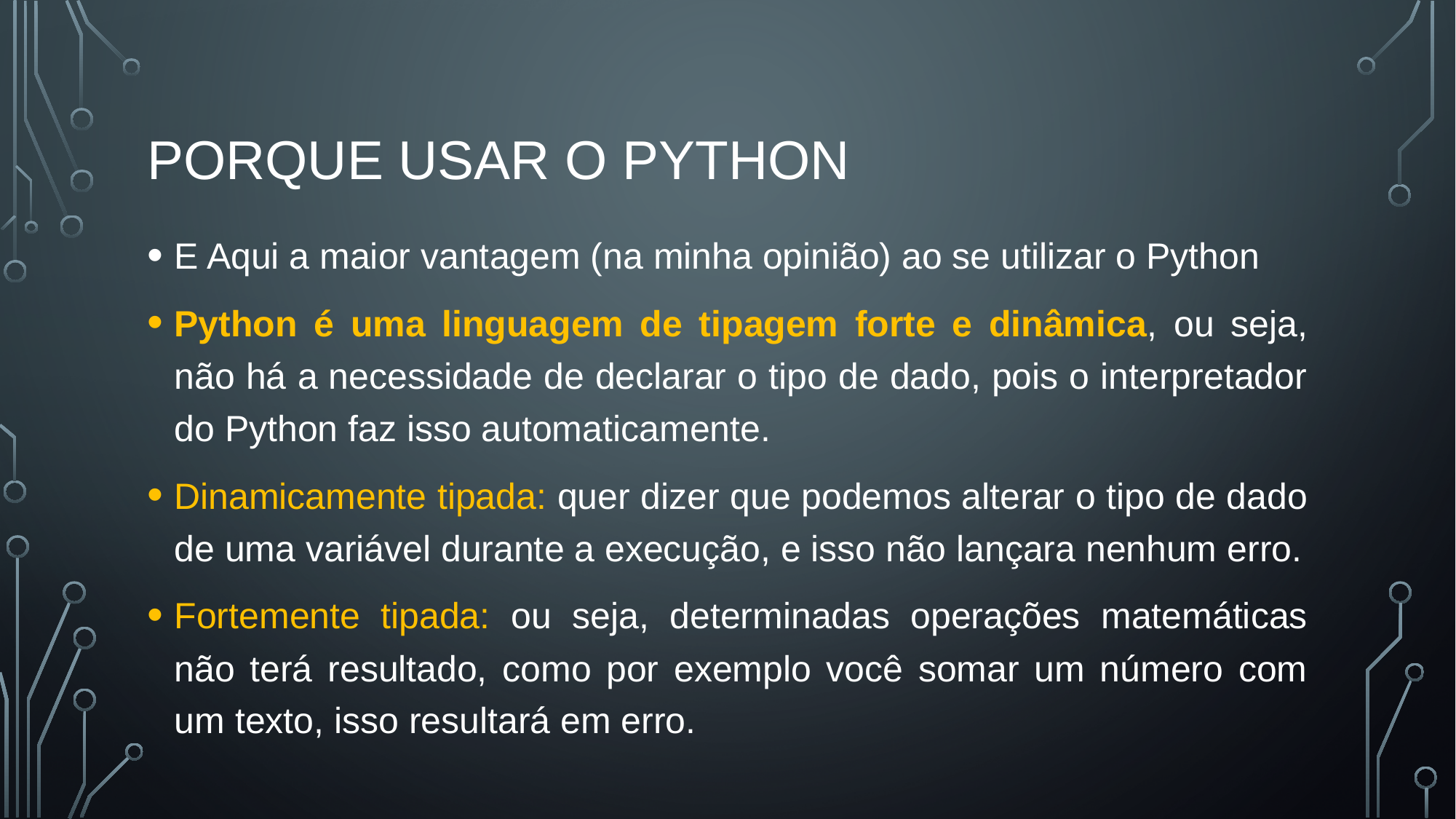

# Porque usar o python
E Aqui a maior vantagem (na minha opinião) ao se utilizar o Python
Python é uma linguagem de tipagem forte e dinâmica, ou seja, não há a necessidade de declarar o tipo de dado, pois o interpretador do Python faz isso automaticamente.
Dinamicamente tipada: quer dizer que podemos alterar o tipo de dado de uma variável durante a execução, e isso não lançara nenhum erro.
Fortemente tipada: ou seja, determinadas operações matemáticas não terá resultado, como por exemplo você somar um número com um texto, isso resultará em erro.